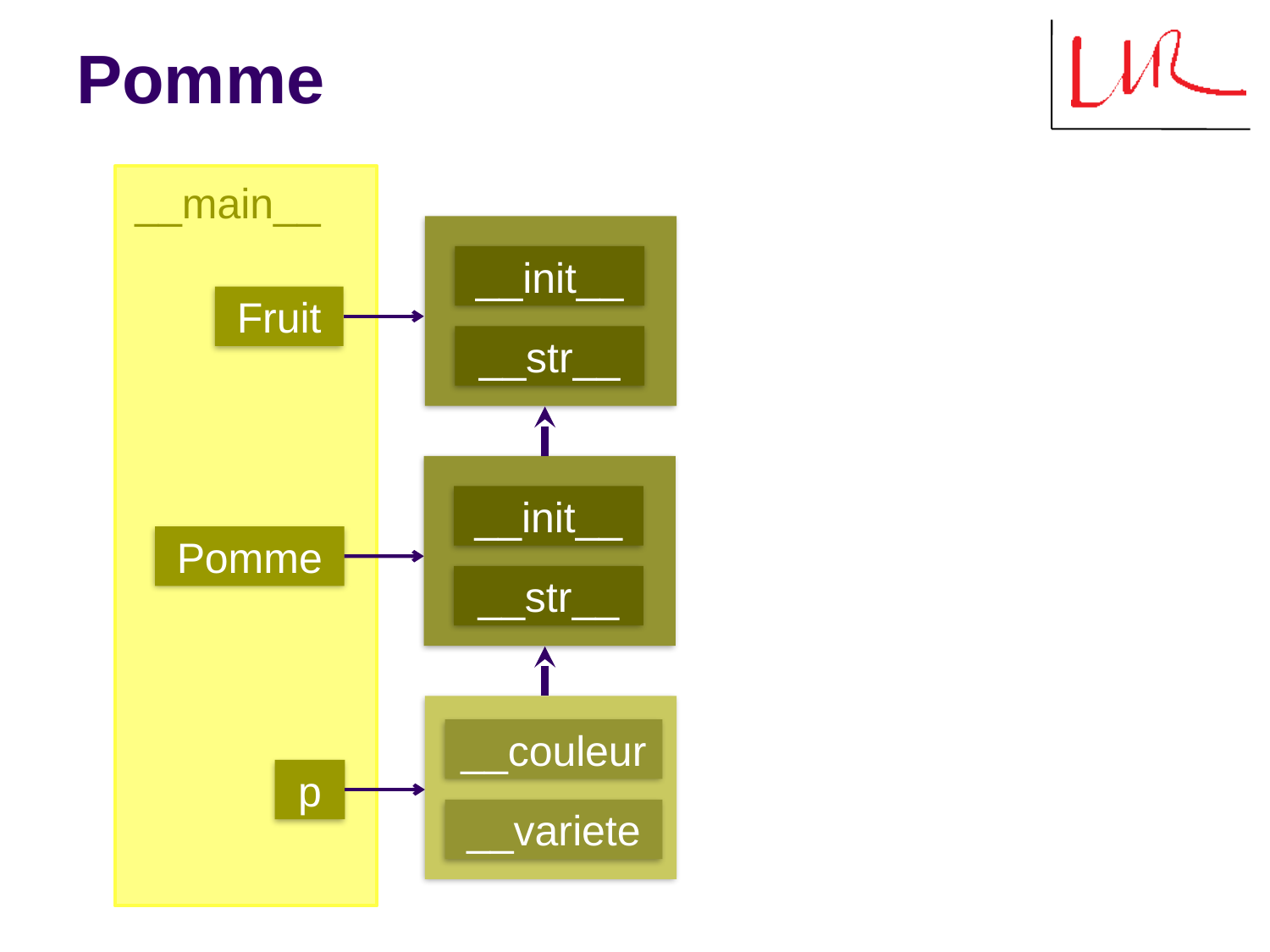

# Pomme

__main__

__init__
__str__
Fruit

__init__
__str__
Pomme

__couleur
p
__variete